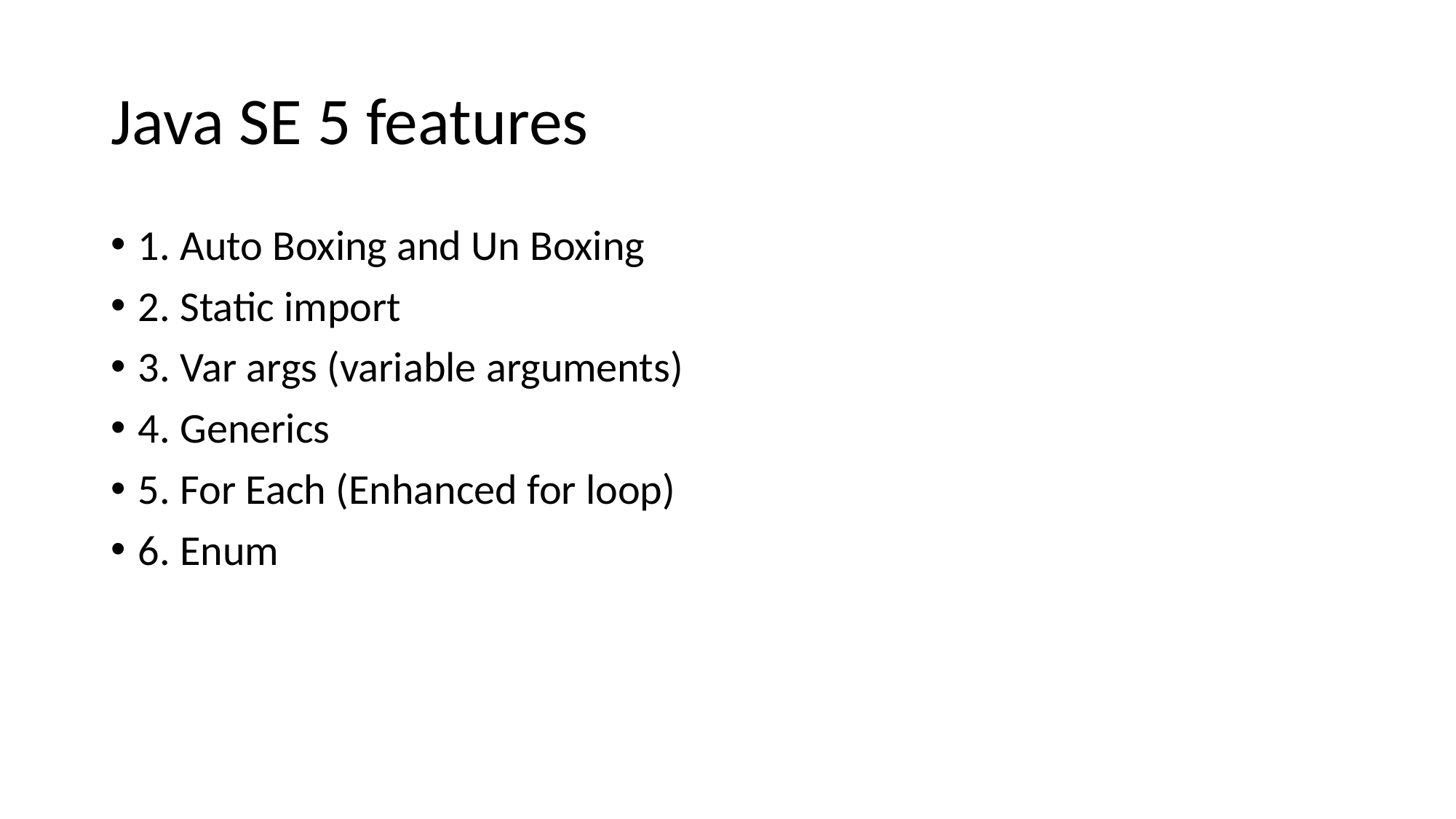

# Java SE 5 features
1. Auto Boxing and Un Boxing
2. Static import
3. Var args (variable arguments)
4. Generics
5. For Each (Enhanced for loop)
6. Enum